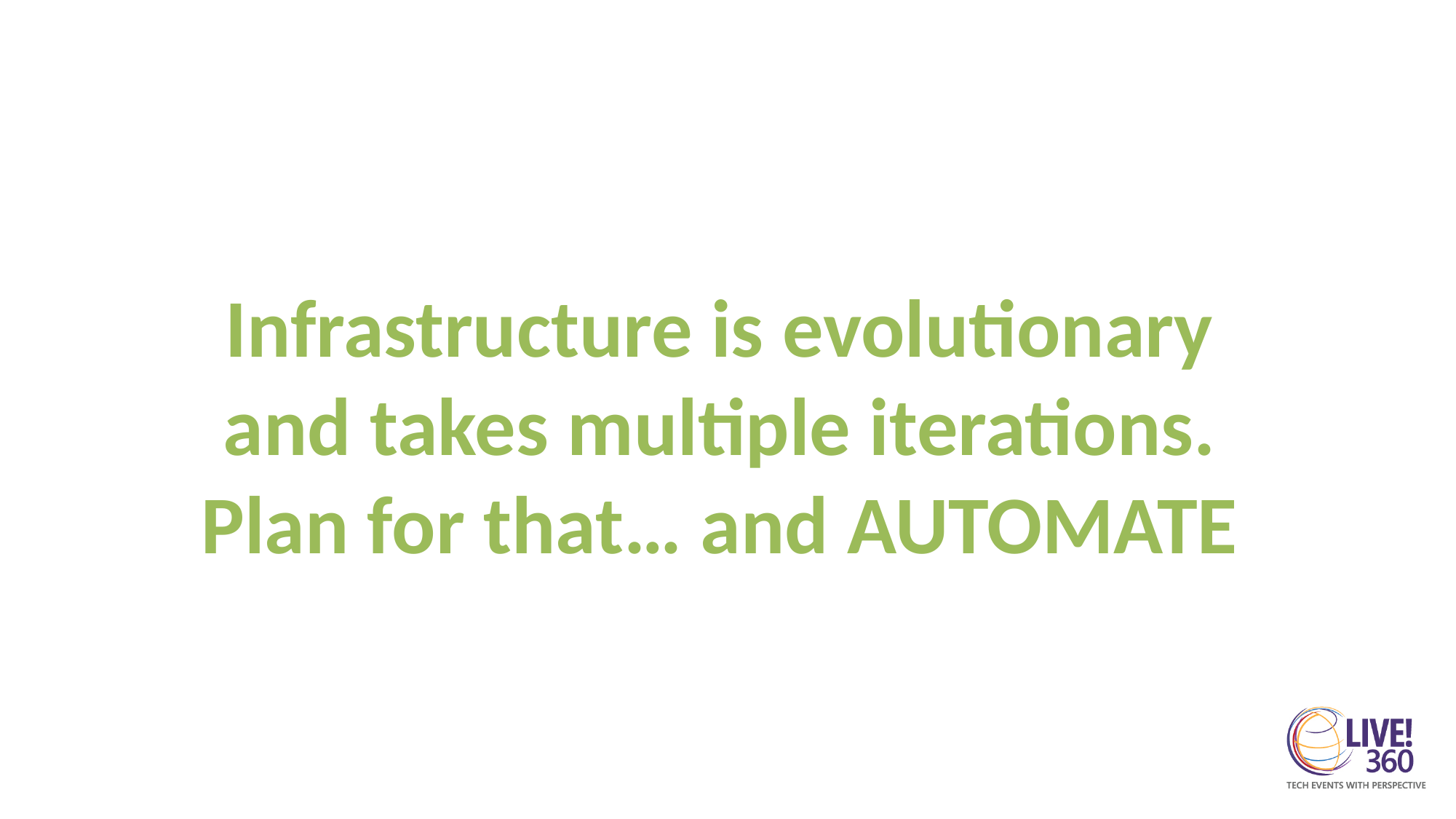

Infrastructure is evolutionary and takes multiple iterations.
Plan for that… and AUTOMATE